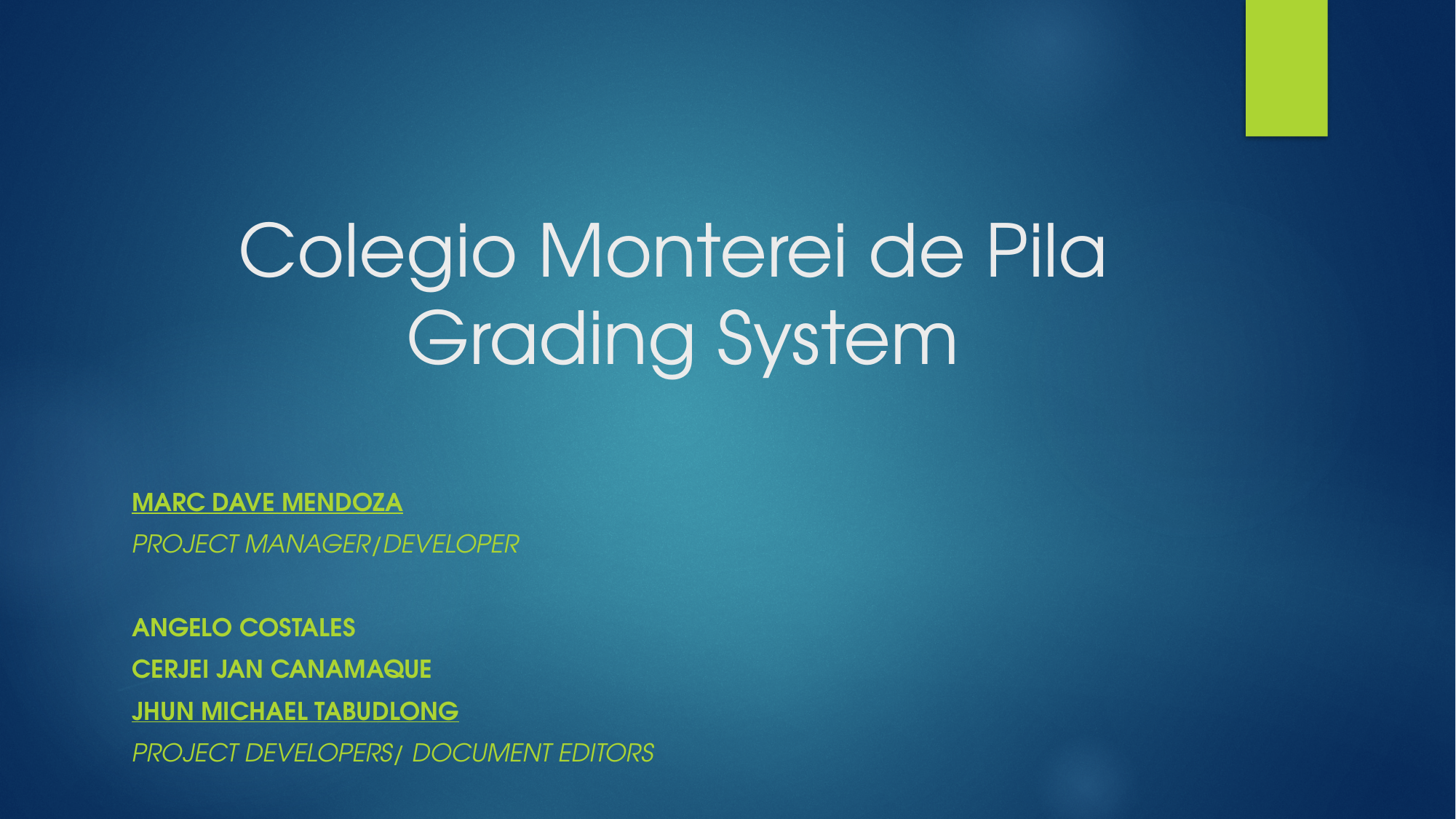

# Colegio Monterei de Pila Grading System
Marc Dave Mendoza
Project Manager/Developer

Angelo Costales
Cerjei Jan Canamaque
Jhun Michael Tabudlong
Project Developers/ Document Editors